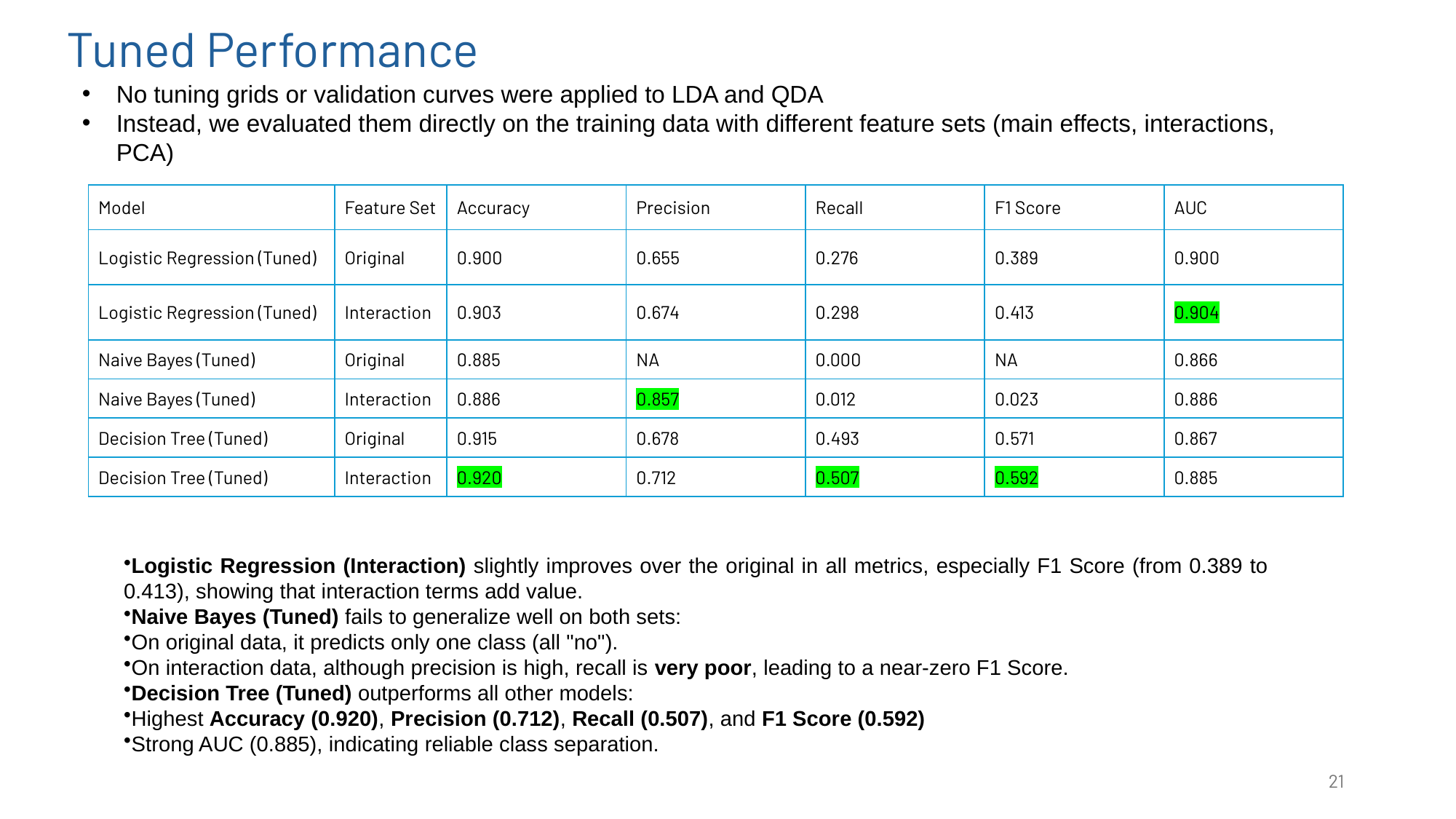

# Tuned Performance
No tuning grids or validation curves were applied to LDA and QDA
Instead, we evaluated them directly on the training data with different feature sets (main effects, interactions, PCA)
| Model | Feature Set | Accuracy | Precision | Recall | F1 Score | AUC |
| --- | --- | --- | --- | --- | --- | --- |
| Logistic Regression (Tuned) | Original | 0.900 | 0.655 | 0.276 | 0.389 | 0.900 |
| Logistic Regression (Tuned) | Interaction | 0.903 | 0.674 | 0.298 | 0.413 | 0.904 |
| Naive Bayes (Tuned) | Original | 0.885 | NA | 0.000 | NA | 0.866 |
| Naive Bayes (Tuned) | Interaction | 0.886 | 0.857 | 0.012 | 0.023 | 0.886 |
| Decision Tree (Tuned) | Original | 0.915 | 0.678 | 0.493 | 0.571 | 0.867 |
| Decision Tree (Tuned) | Interaction | 0.920 | 0.712 | 0.507 | 0.592 | 0.885 |
Logistic Regression (Interaction) slightly improves over the original in all metrics, especially F1 Score (from 0.389 to 0.413), showing that interaction terms add value.
Naive Bayes (Tuned) fails to generalize well on both sets:
On original data, it predicts only one class (all "no").
On interaction data, although precision is high, recall is very poor, leading to a near-zero F1 Score.
Decision Tree (Tuned) outperforms all other models:
Highest Accuracy (0.920), Precision (0.712), Recall (0.507), and F1 Score (0.592)
Strong AUC (0.885), indicating reliable class separation.
21